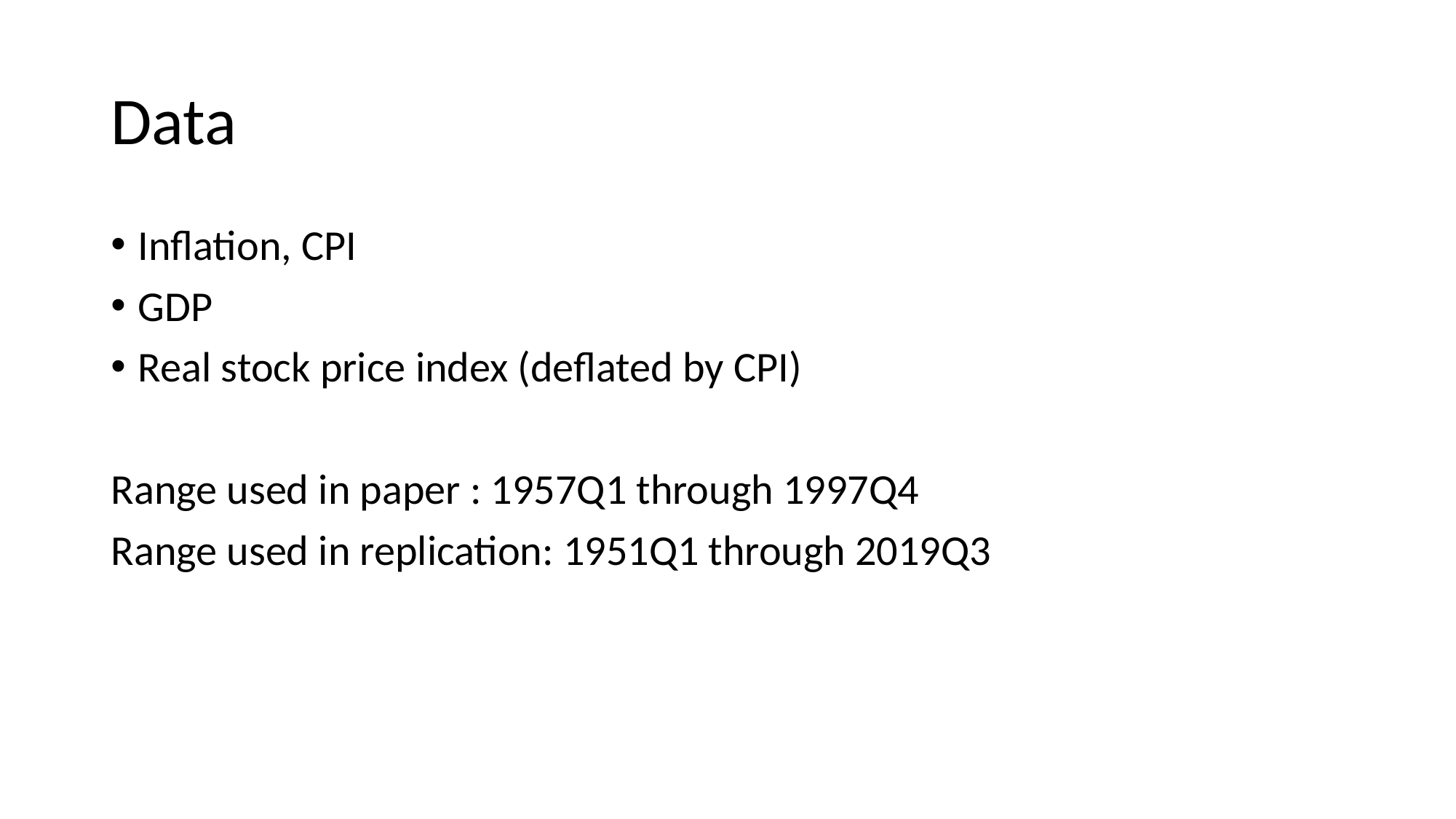

# Data
Inflation, CPI
GDP
Real stock price index (deflated by CPI)

Range used in paper : 1957Q1 through 1997Q4
Range used in replication: 1951Q1 through 2019Q3